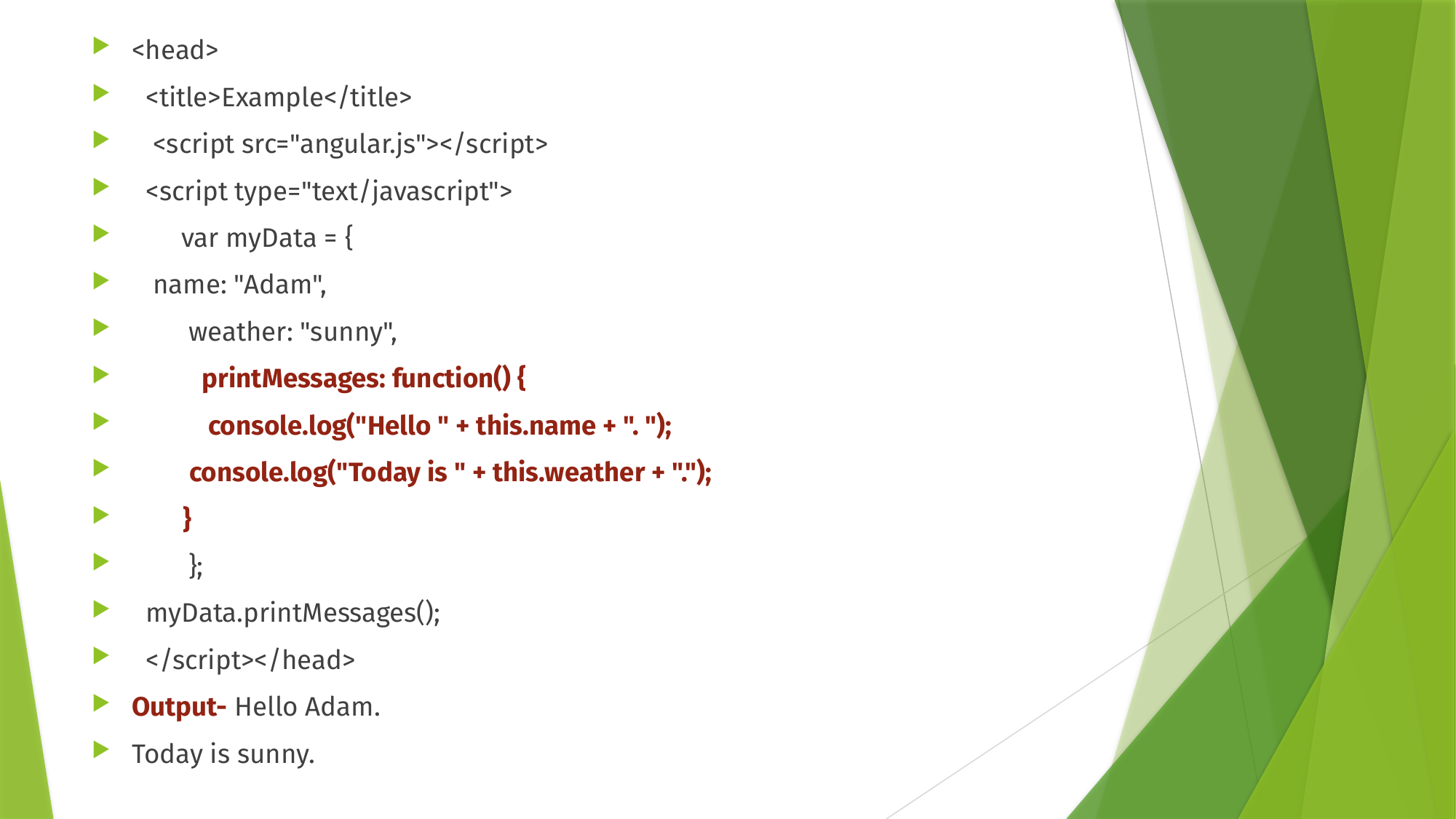

<head>
  <title>Example</title>
   <script src="angular.js"></script>
  <script type="text/javascript">
       var myData = {
   name: "Adam",
        weather: "sunny",
          printMessages: function() {
            console.log("Hello " + this.name + ". ");
         console.log("Today is " + this.weather + ".");
        }
        };
  myData.printMessages();
  </script></head>
Output- Hello Adam.
Today is sunny.